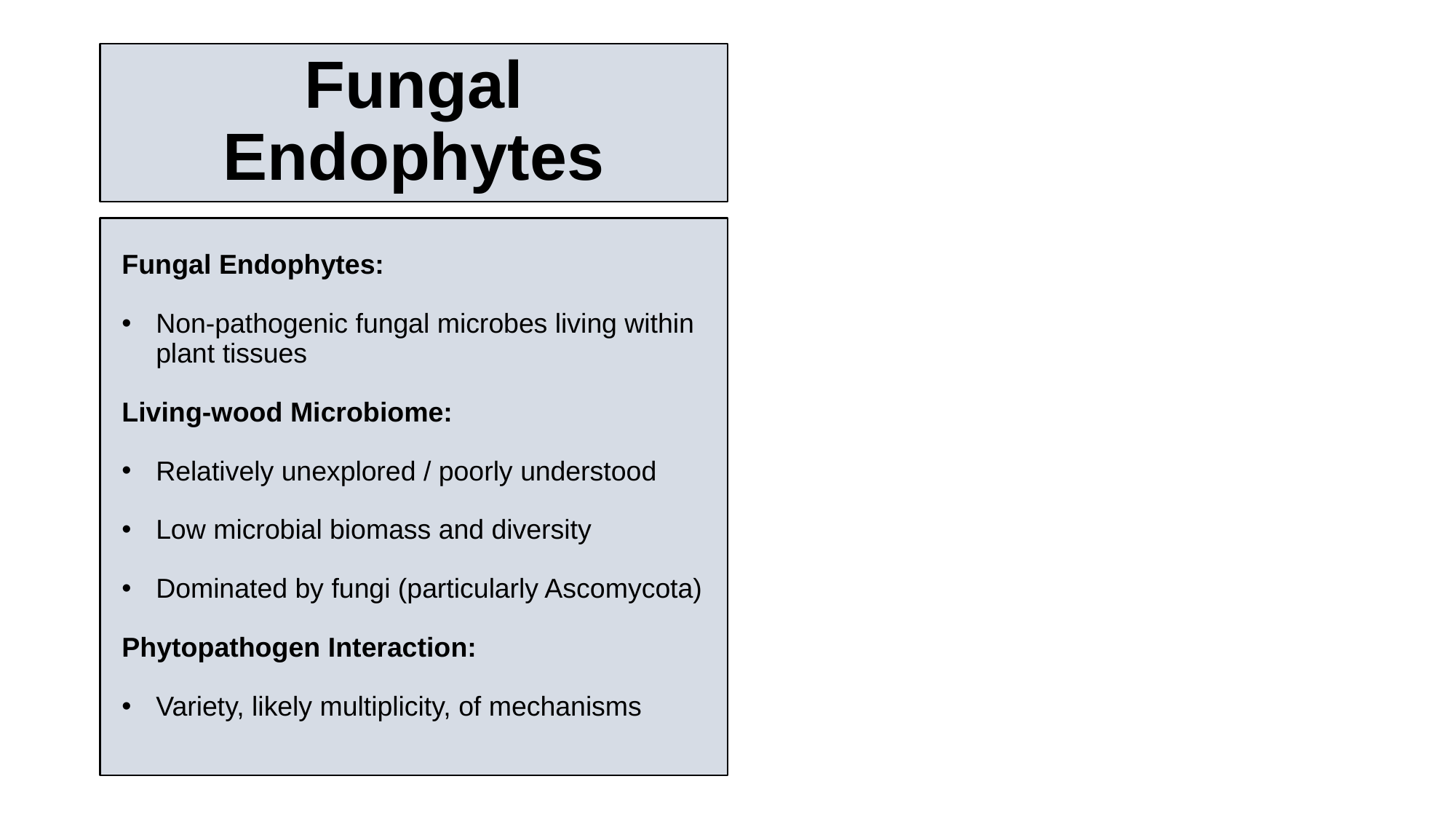

# Fungal Endophytes
Fungal Endophytes:

Non-pathogenic fungal microbes living within plant tissues

Living-wood Microbiome:

Relatively unexplored / poorly understood

Low microbial biomass and diversity

Dominated by fungi (particularly Ascomycota)

Phytopathogen Interaction:

Variety, likely multiplicity, of mechanisms